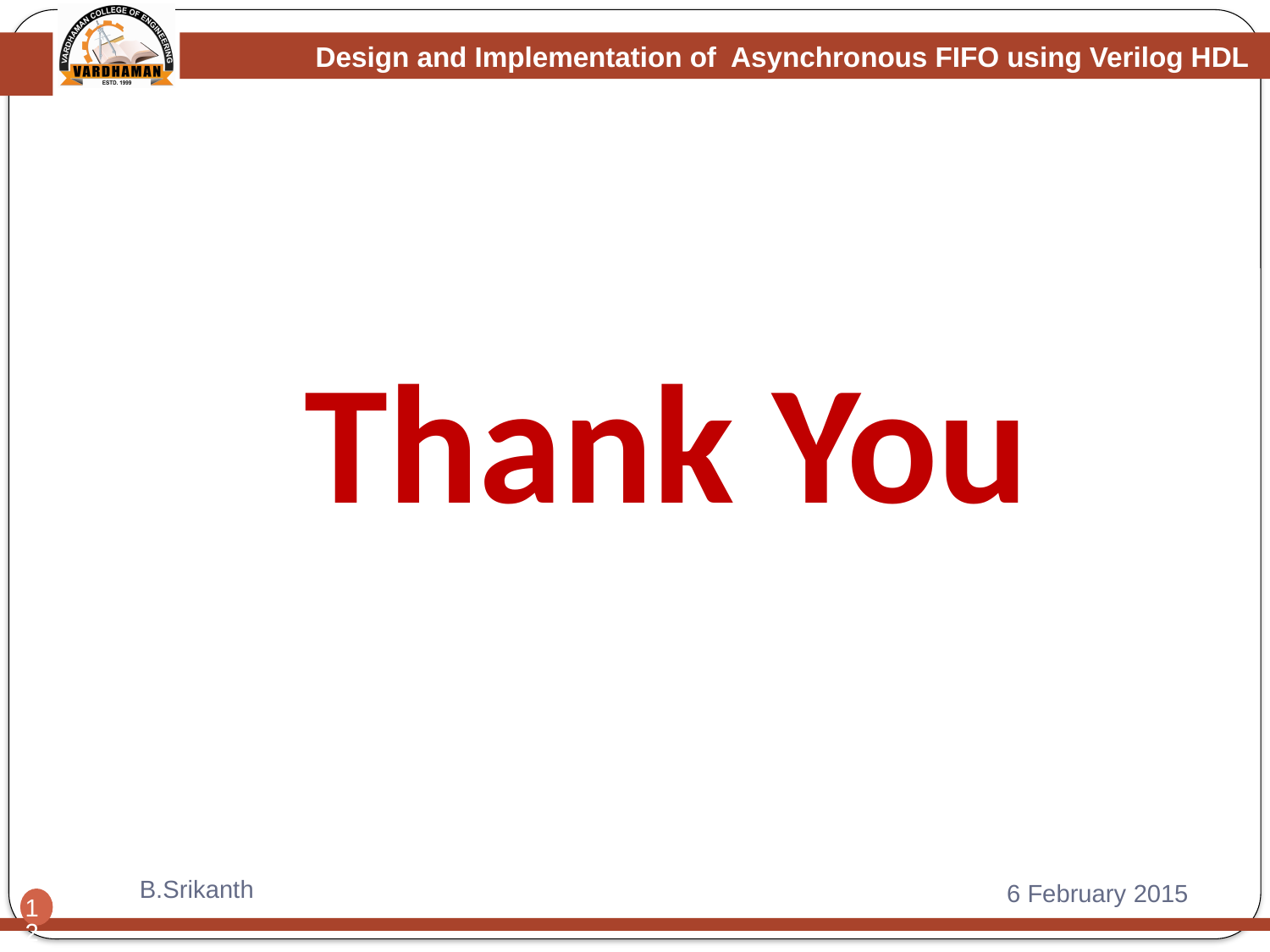

Thank You
B.Srikanth
6 February 2015
12